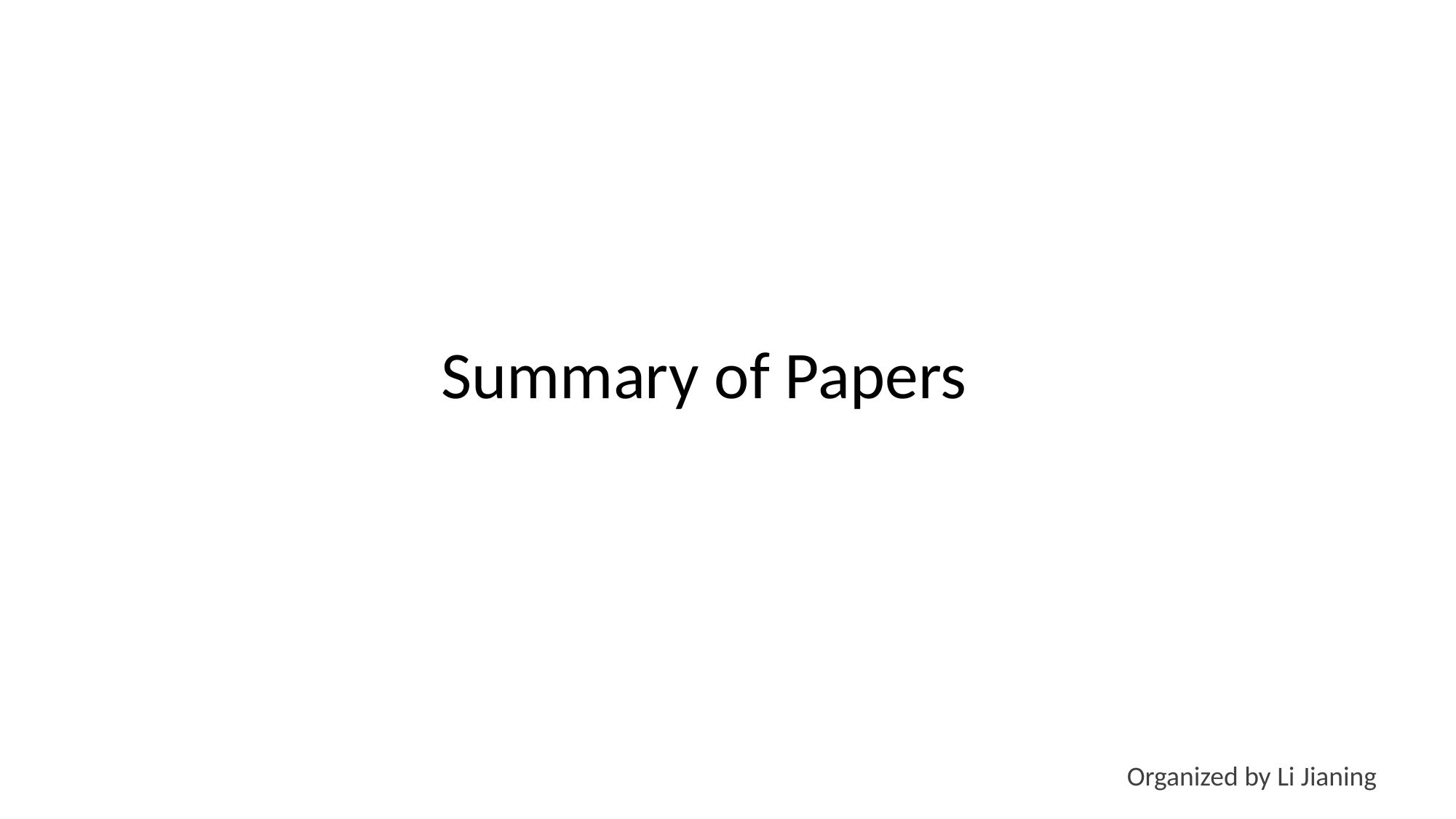

Summary of Papers
Organized by Li Jianing